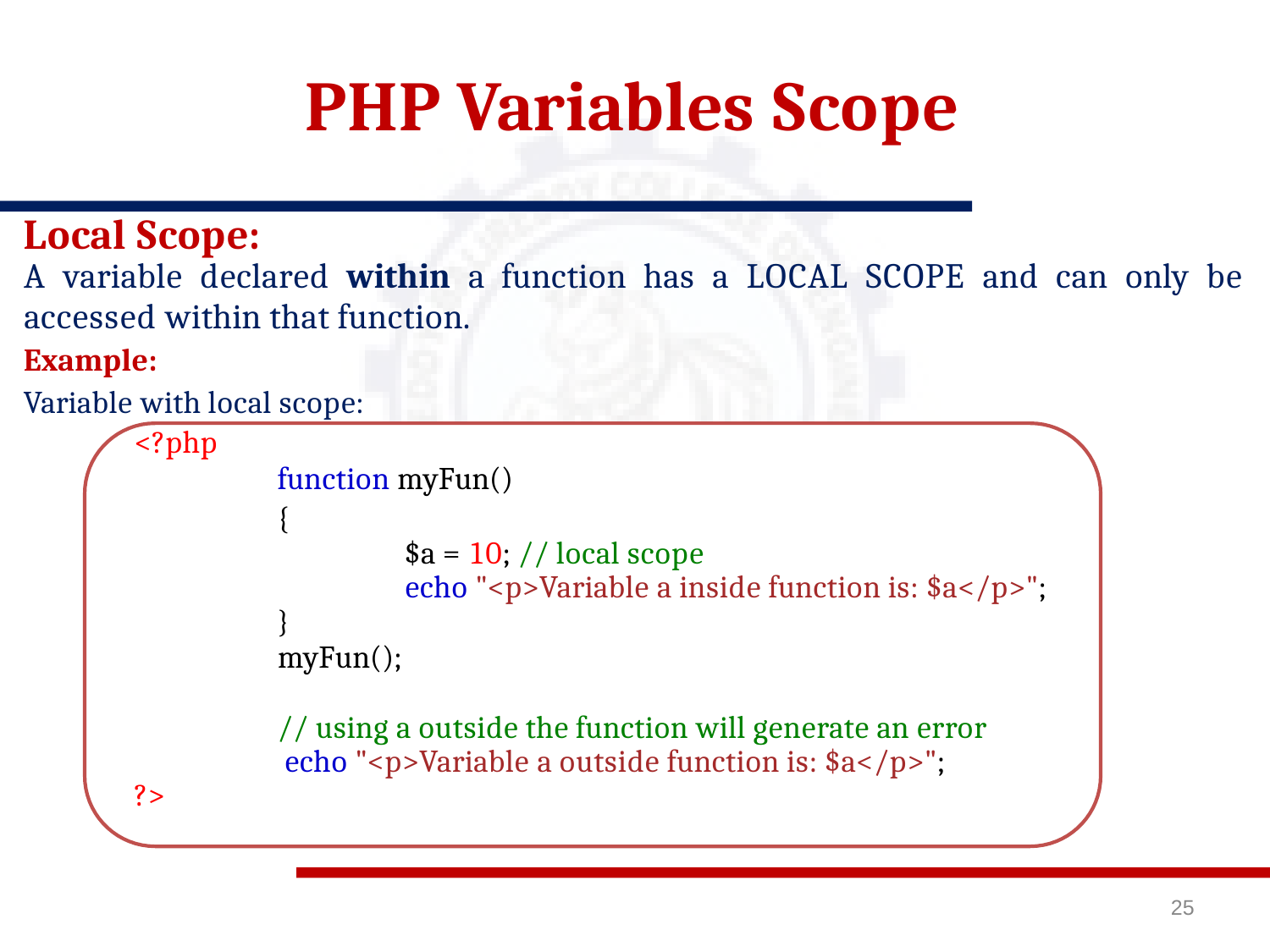

# PHP Variables Scope
Local Scope:
A variable declared within a function has a LOCAL SCOPE and can only be
accessed within that function.
Example:
Variable with local scope:
<?php
function myFun()
{
$a = 10; // local scope
echo "<p>Variable a inside function is: $a</p>";
}
myFun();

// using a outside the function will generate an error  echo "<p>Variable a outside function is: $a</p>";
?>

25